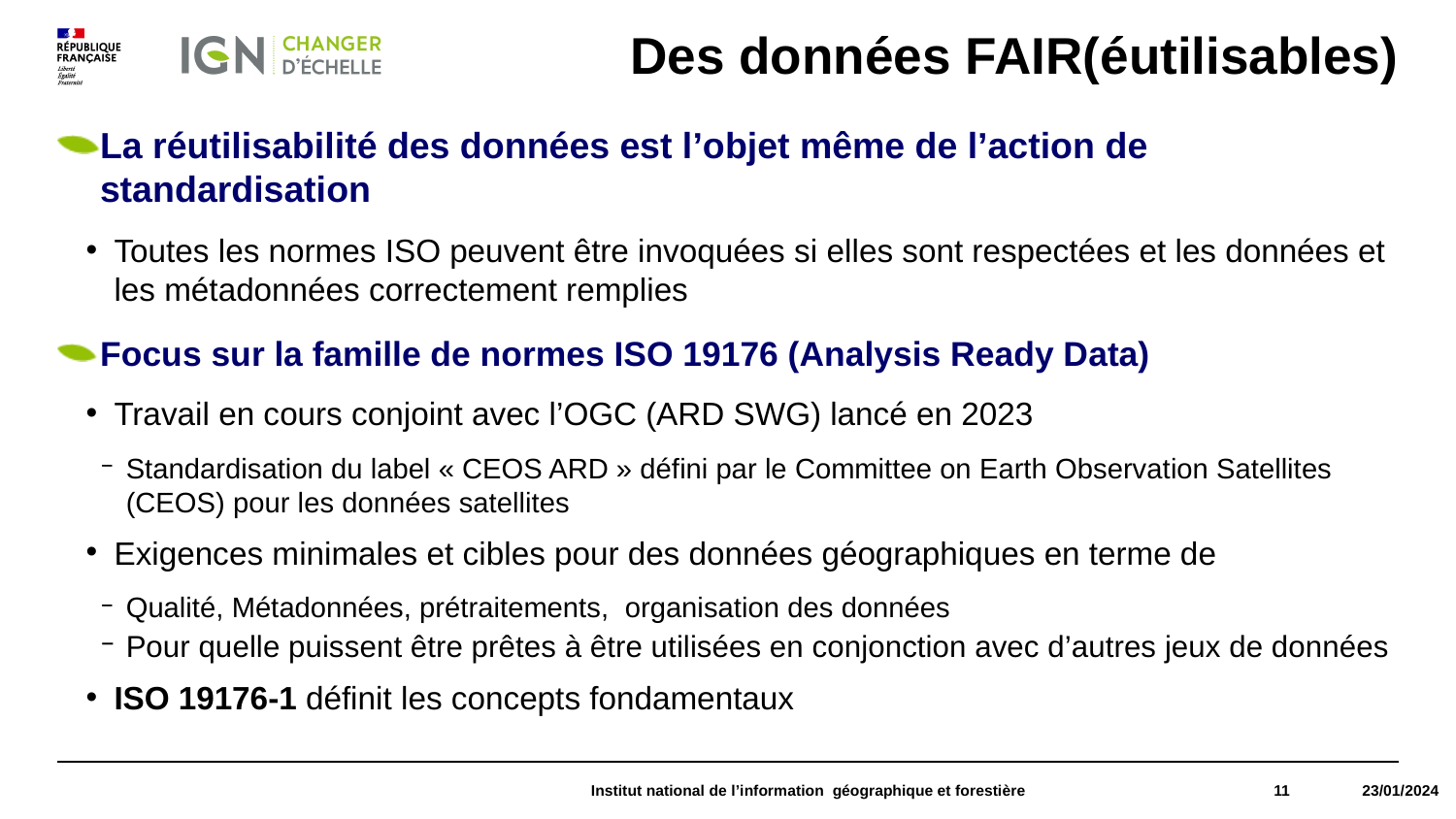

# Des données FAIR(éutilisables)
La réutilisabilité des données est l’objet même de l’action de standardisation
Toutes les normes ISO peuvent être invoquées si elles sont respectées et les données et les métadonnées correctement remplies
Focus sur la famille de normes ISO 19176 (Analysis Ready Data)
Travail en cours conjoint avec l’OGC (ARD SWG) lancé en 2023
Standardisation du label « CEOS ARD » défini par le Committee on Earth Observation Satellites (CEOS) pour les données satellites
Exigences minimales et cibles pour des données géographiques en terme de
Qualité, Métadonnées, prétraitements,  organisation des données
Pour quelle puissent être prêtes à être utilisées en conjonction avec d’autres jeux de données
ISO 19176-1 définit les concepts fondamentaux

Institut national de l’information  géographique et forestière
11
23/01/2024